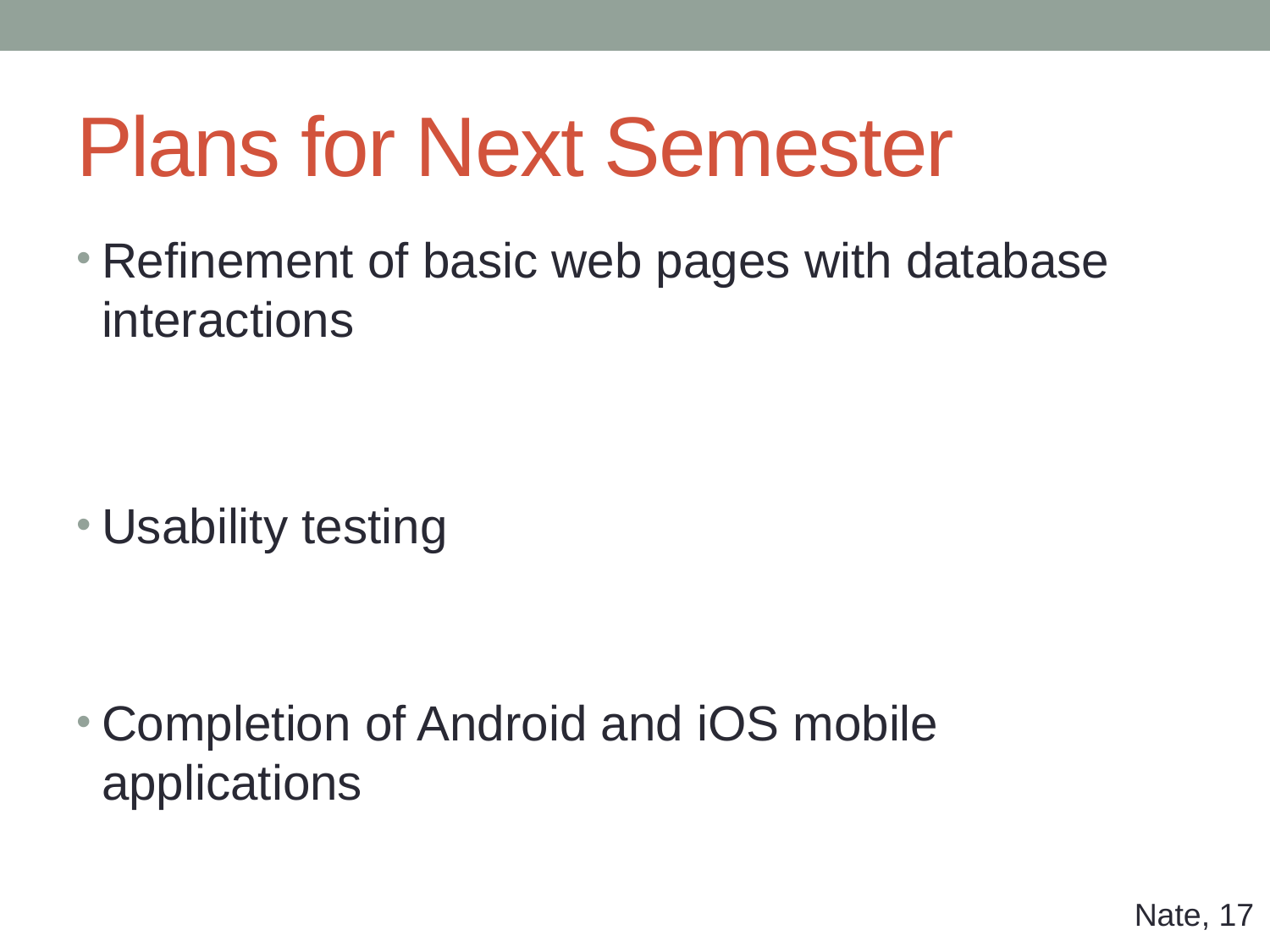

# Plans for Next Semester
Refinement of basic web pages with database interactions

Usability testing

Completion of Android and iOS mobile applications
Nate, 17